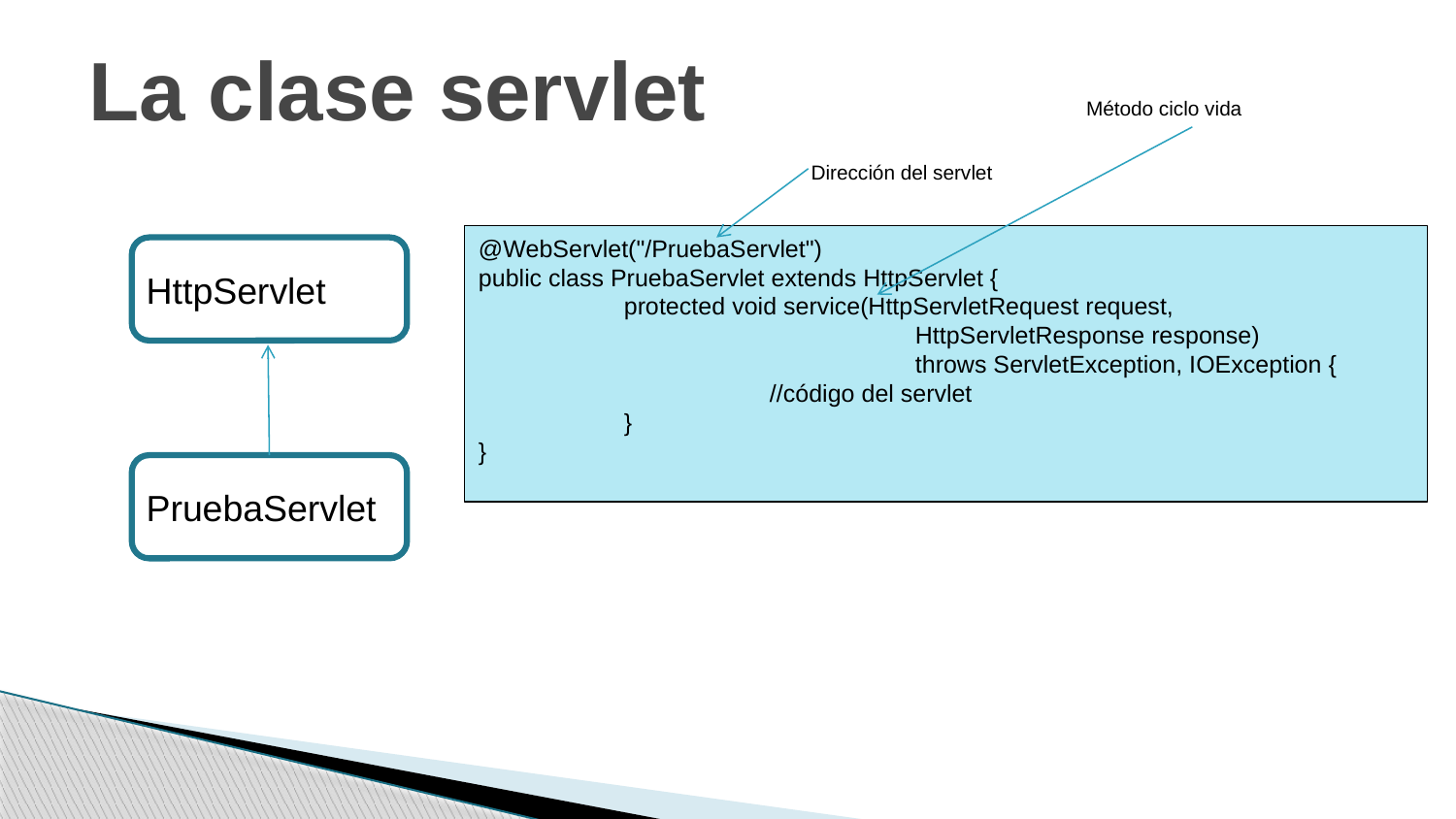

La clase servlet
Método ciclo vida
Dirección del servlet
@WebServlet("/PruebaServlet")
public class PruebaServlet extends HttpServlet {
	protected void service(HttpServletRequest request,
 	 		HttpServletResponse response)
			throws ServletException, IOException {
		//código del servlet
	}
}

HttpServlet

PruebaServlet